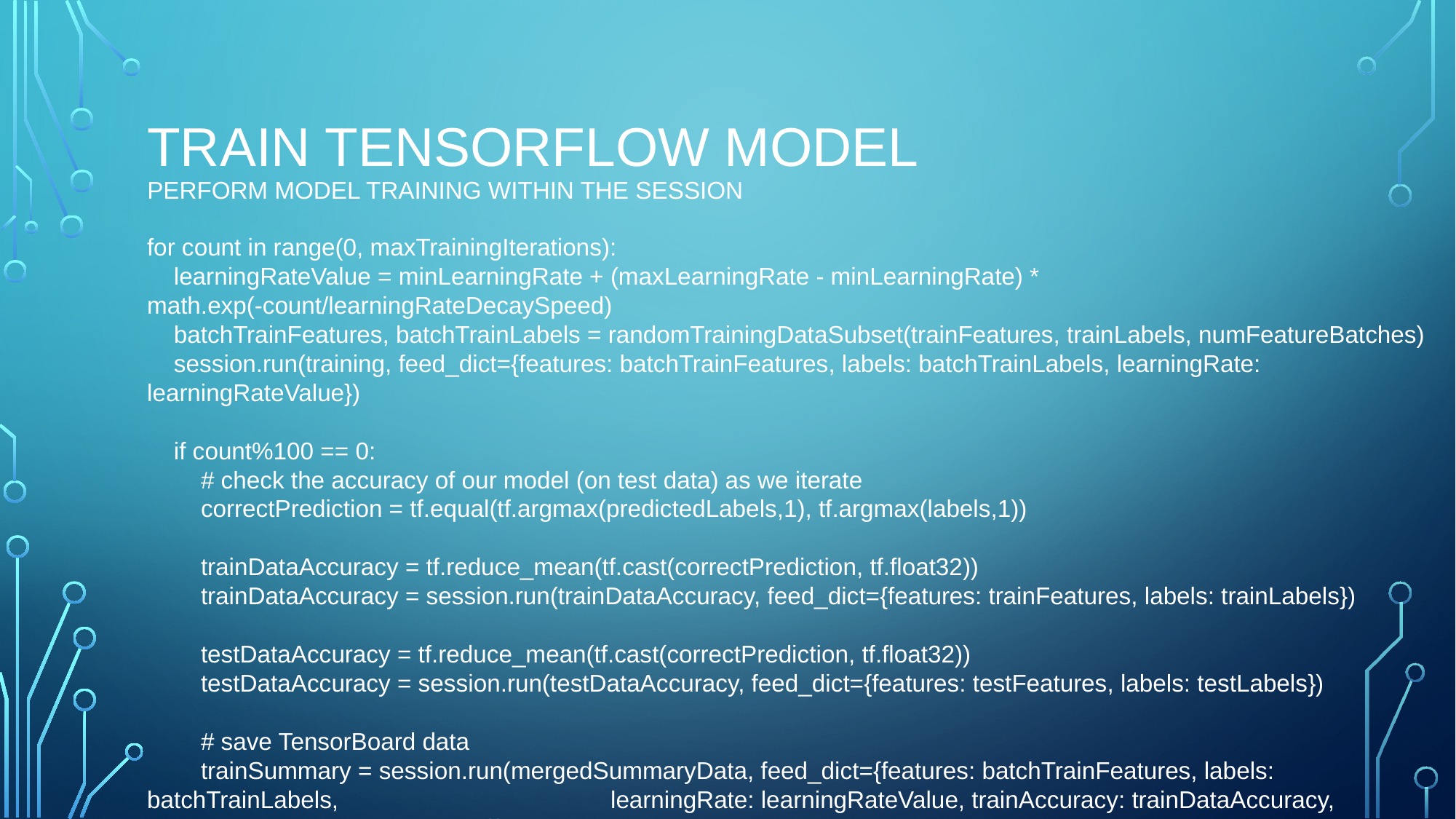

# train tensorflow model perform model training within the session
for count in range(0, maxTrainingIterations):
    learningRateValue = minLearningRate + (maxLearningRate - minLearningRate) * math.exp(-count/learningRateDecaySpeed)
    batchTrainFeatures, batchTrainLabels = randomTrainingDataSubset(trainFeatures, trainLabels, numFeatureBatches)
    session.run(training, feed_dict={features: batchTrainFeatures, labels: batchTrainLabels, learningRate: learningRateValue})

    if count%100 == 0:
        # check the accuracy of our model (on test data) as we iterate
        correctPrediction = tf.equal(tf.argmax(predictedLabels,1), tf.argmax(labels,1))

        trainDataAccuracy = tf.reduce_mean(tf.cast(correctPrediction, tf.float32))
        trainDataAccuracy = session.run(trainDataAccuracy, feed_dict={features: trainFeatures, labels: trainLabels})

        testDataAccuracy = tf.reduce_mean(tf.cast(correctPrediction, tf.float32))
        testDataAccuracy = session.run(testDataAccuracy, feed_dict={features: testFeatures, labels: testLabels})

        # save TensorBoard data
        trainSummary = session.run(mergedSummaryData, feed_dict={features: batchTrainFeatures, labels: batchTrainLabels, 			    learningRate: learningRateValue, trainAccuracy: trainDataAccuracy, testAccuracy: testDataAccuracy})
        trainWriter.add_summary(trainSummary, count)

        print("iteration %4d: training accuracy=%5.4f, testing accuracy=%5.4f, learningRate=%5.4f, trainingTimeHours=%5.2f" % (count, trainDataAccuracy, testDataAccuracy, learningRateValue, trainingTimeHours))